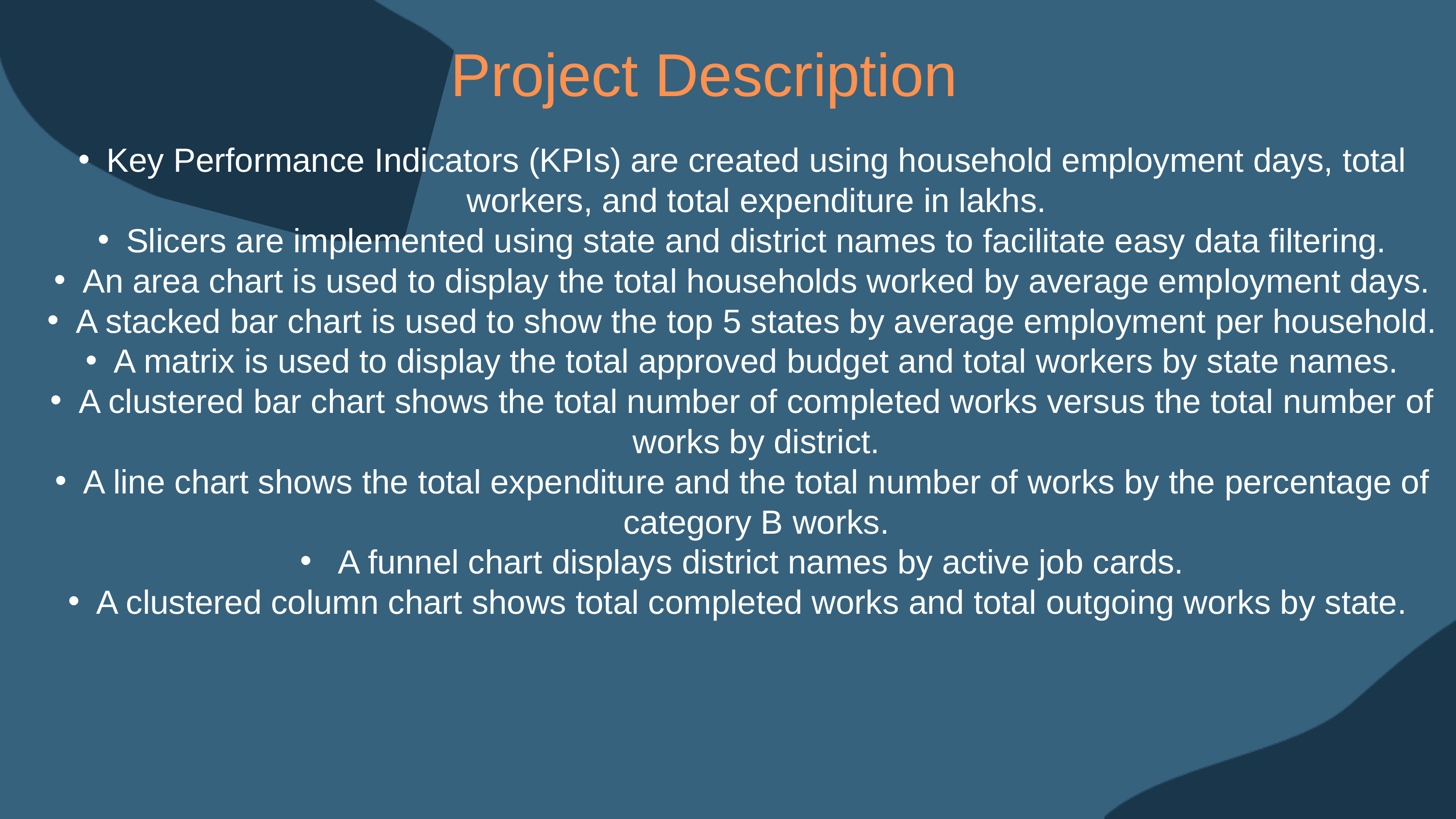

Project Description

Key Performance Indicators (KPIs) are created using household employment days, total workers, and total expenditure in lakhs.
Slicers are implemented using state and district names to facilitate easy data filtering.
An area chart is used to display the total households worked by average employment days.
A stacked bar chart is used to show the top 5 states by average employment per household.
A matrix is used to display the total approved budget and total workers by state names.
A clustered bar chart shows the total number of completed works versus the total number of works by district.
A line chart shows the total expenditure and the total number of works by the percentage of category B works.
 A funnel chart displays district names by active job cards.
A clustered column chart shows total completed works and total outgoing works by state.